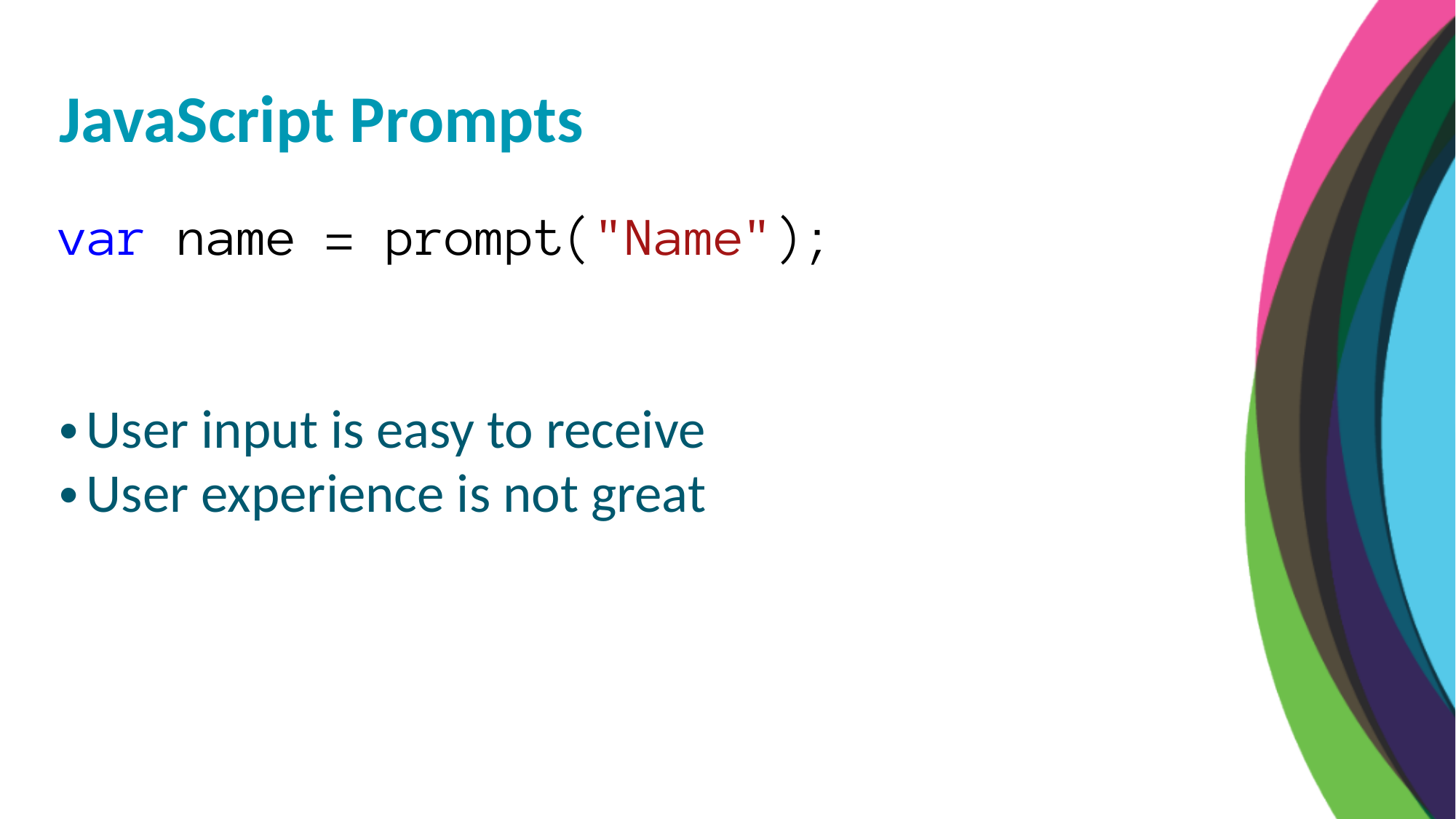

JavaScript Prompts
var name = prompt("Name");

User input is easy to receive
User experience is not great